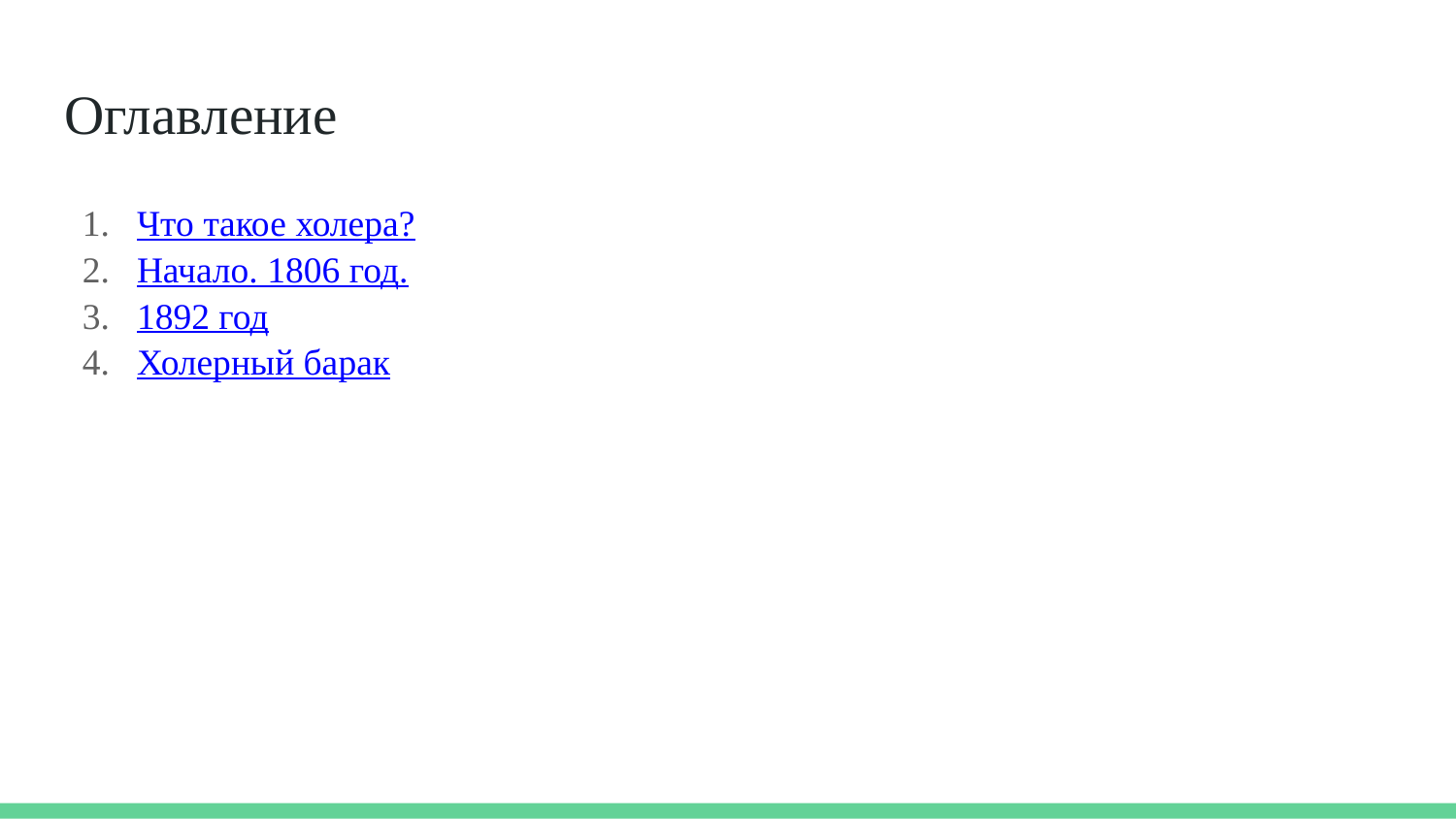

# Оглавление
Что такое холера?
Начало. 1806 год.
1892 год
Холерный барак